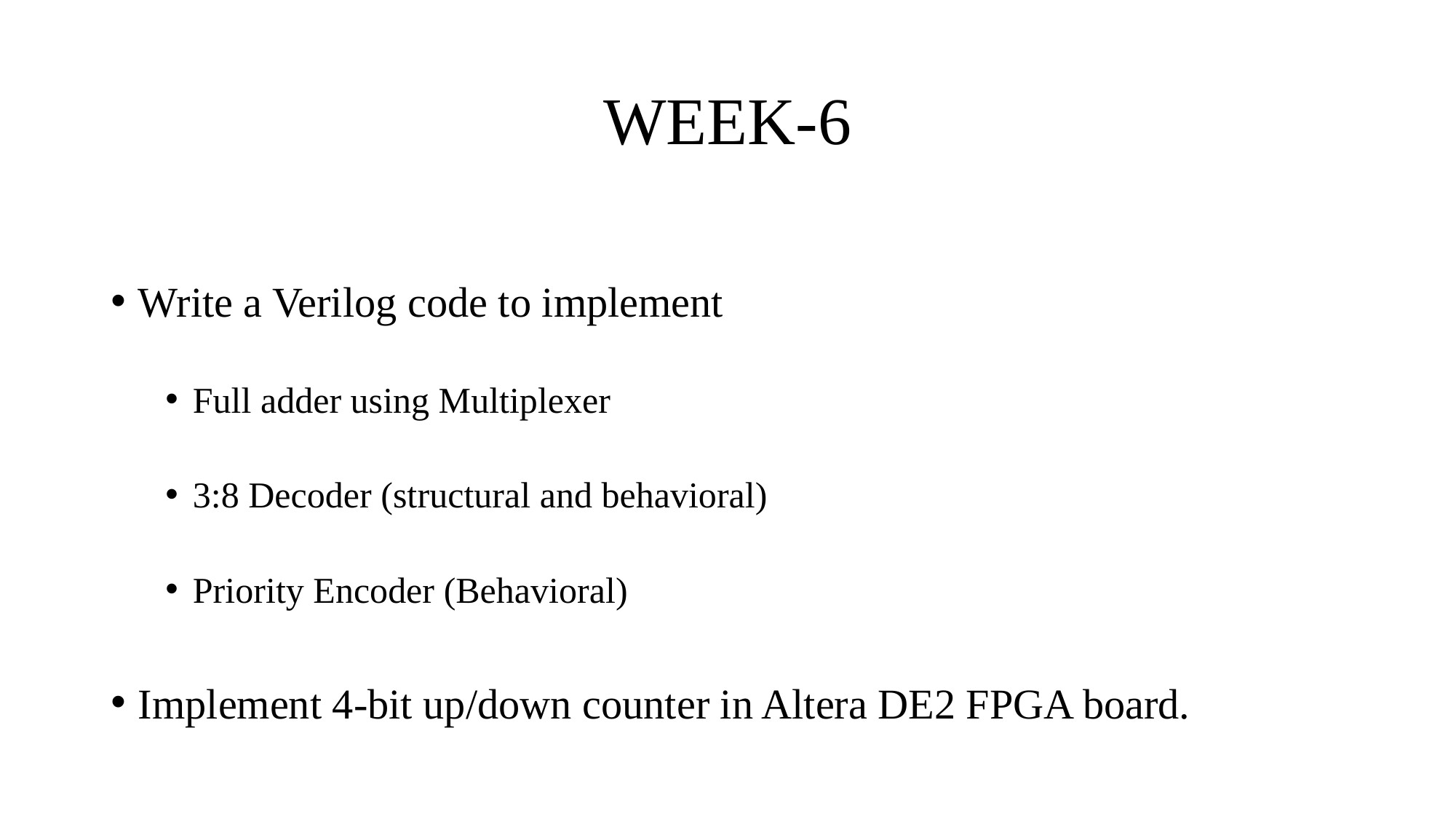

# WEEK-6
Write a Verilog code to implement
Full adder using Multiplexer
3:8 Decoder (structural and behavioral)
Priority Encoder (Behavioral)
Implement 4-bit up/down counter in Altera DE2 FPGA board.